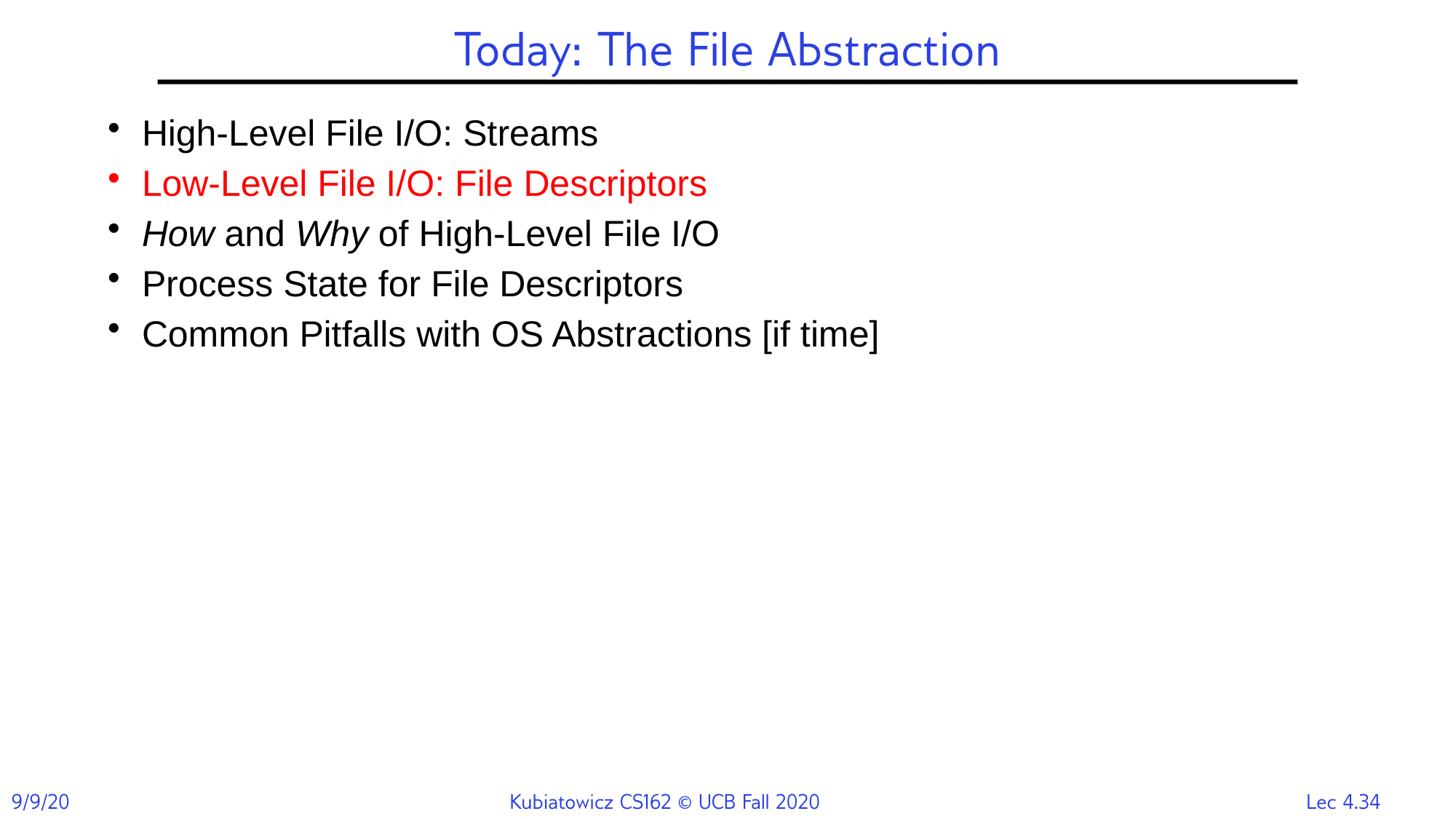

# Today: The File Abstraction
High-Level File I/O: Streams
Low-Level File I/O: File Descriptors
How and Why of High-Level File I/O
Process State for File Descriptors
Common Pitfalls with OS Abstractions [if time]